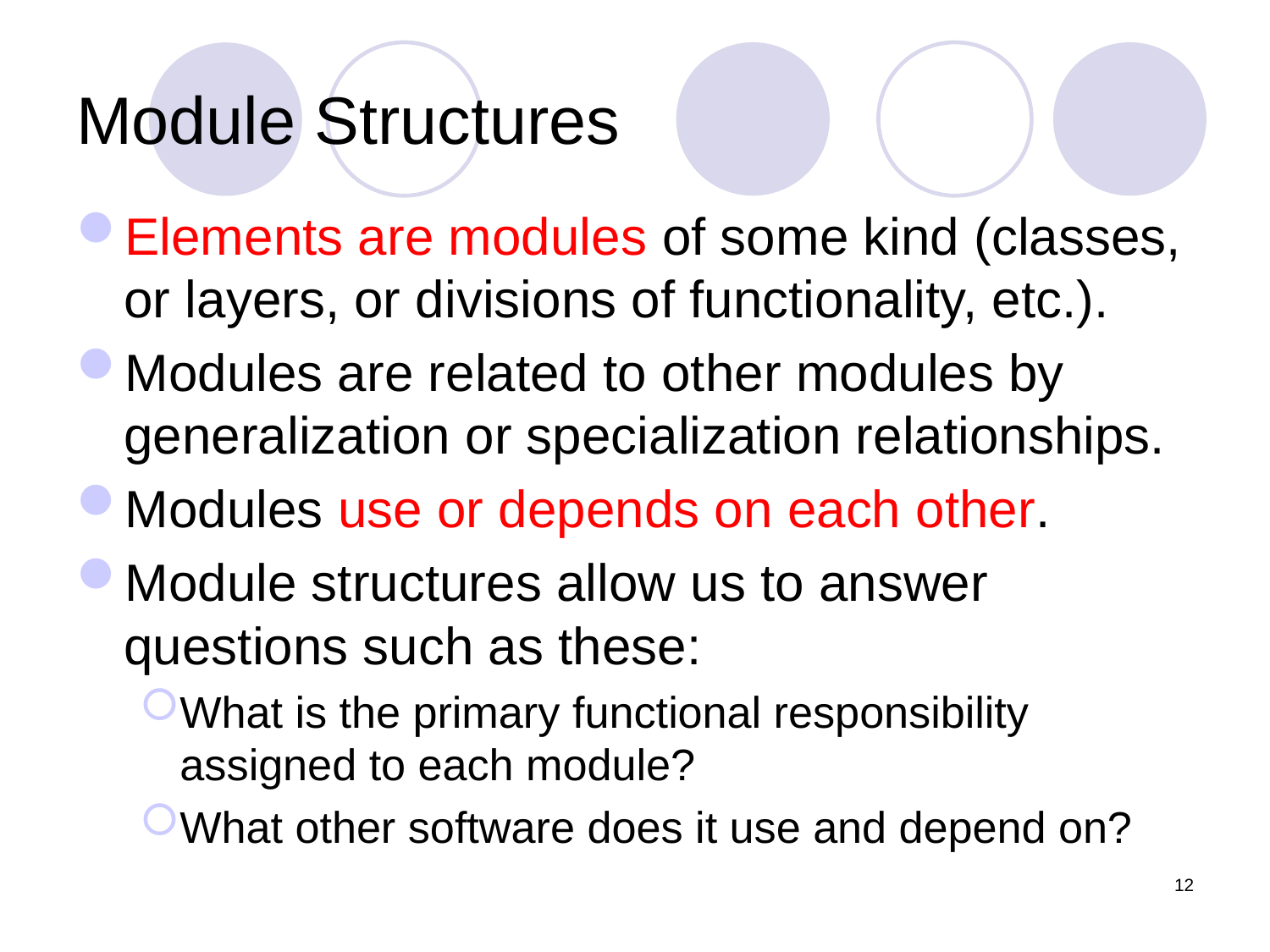

# Module Structures
Elements are modules of some kind (classes, or layers, or divisions of functionality, etc.).
Modules are related to other modules by generalization or specialization relationships.
Modules use or depends on each other.
Module structures allow us to answer questions such as these:
What is the primary functional responsibility assigned to each module?
What other software does it use and depend on?
12